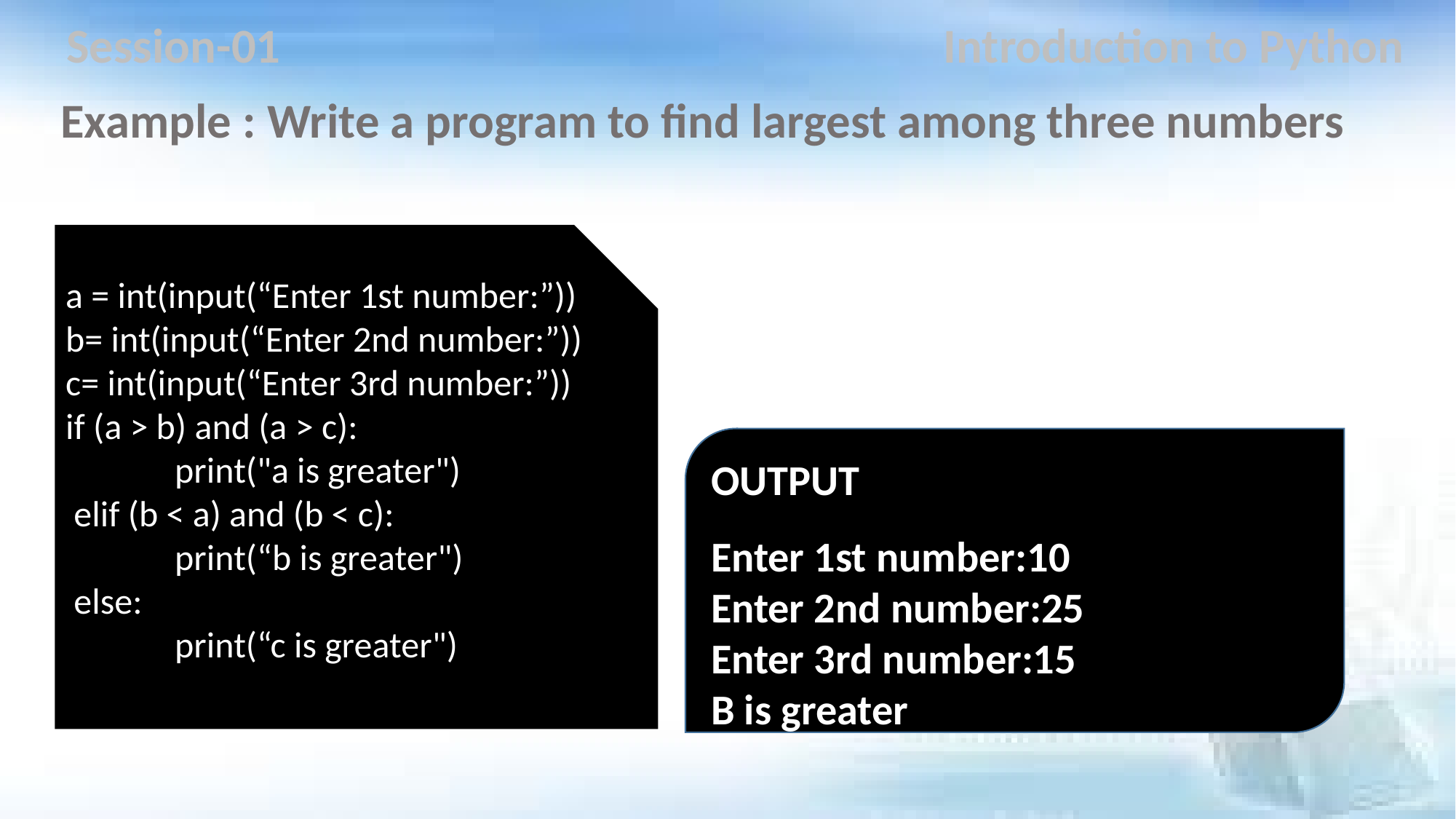

Session-01
Introduction to Python
Example : Write a program to find largest among three numbers

a = int(input(“Enter 1st number:”))
b= int(input(“Enter 2nd number:”))
c= int(input(“Enter 3rd number:”))
if (a > b) and (a > c):
 	print("a is greater")
 elif (b < a) and (b < c):
 	print(“b is greater")
 else:
	print(“c is greater")

OUTPUT
Enter 1st number:10
Enter 2nd number:25
Enter 3rd number:15
B is greater